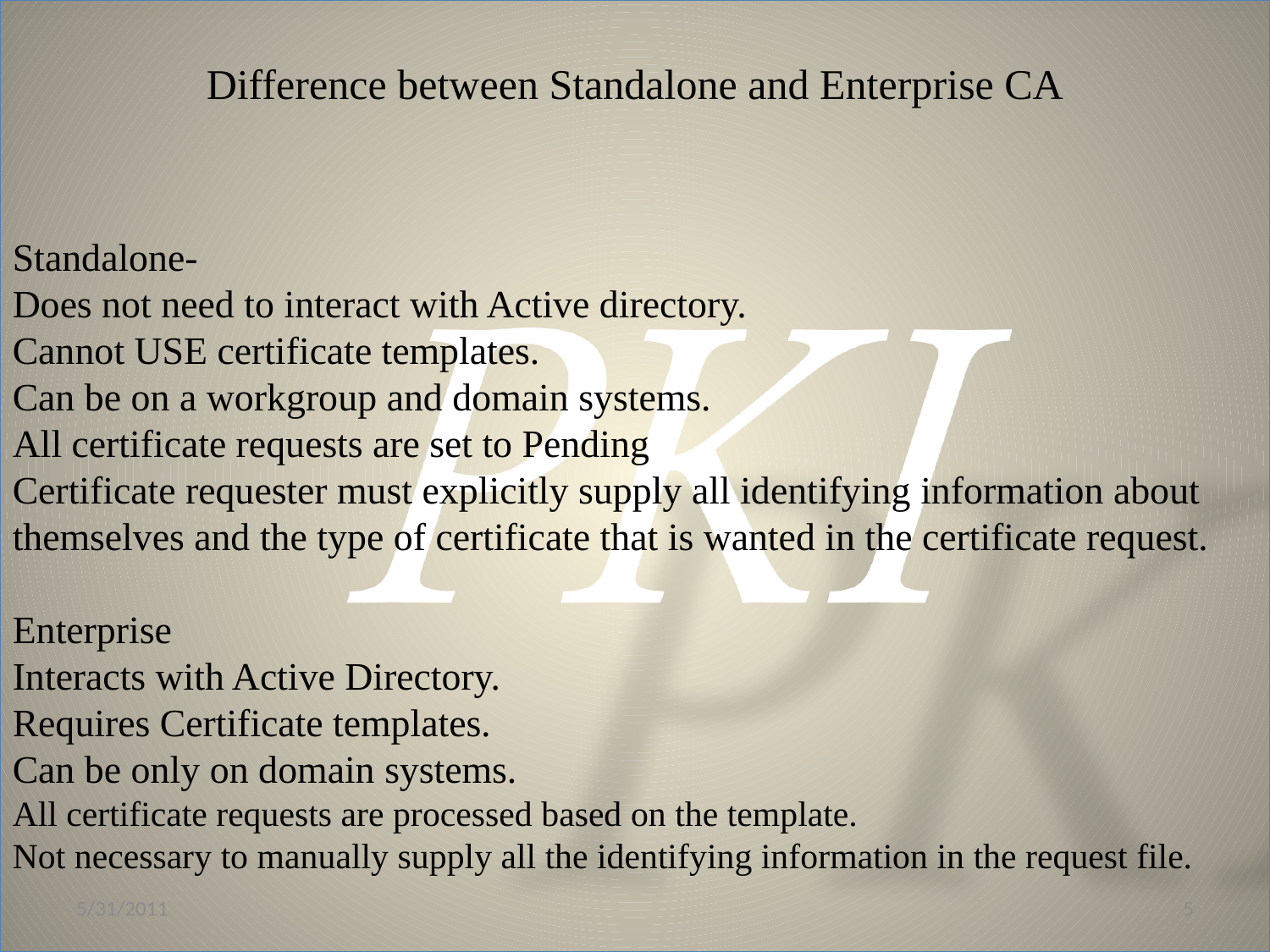

Difference between Standalone and Enterprise CA

Standalone-
Does not need to interact with Active directory.
Cannot USE certificate templates.
Can be on a workgroup and domain systems.
All certificate requests are set to Pending
Certificate requester must explicitly supply all identifying information about themselves and the type of certificate that is wanted in the certificate request.

Enterprise
Interacts with Active Directory.
Requires Certificate templates.
Can be only on domain systems.
All certificate requests are processed based on the template.
Not necessary to manually supply all the identifying information in the request file.